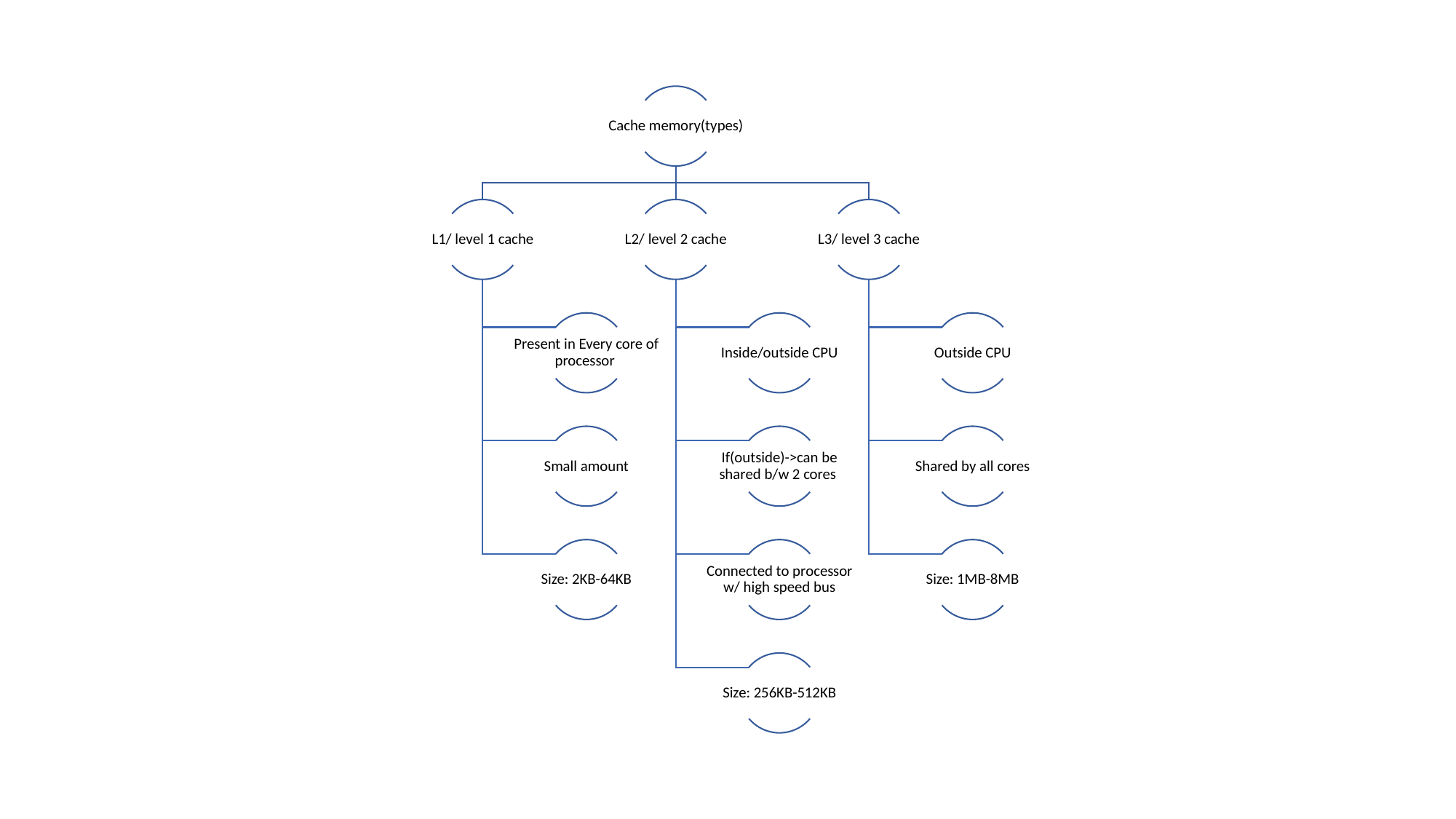

Cache memory(types)
L1/ level 1 cache
Present in Every core of processor
Small amount
Size: 2KB-64KB
L2/ level 2 cache
Inside/outside CPU
If(outside)->can be shared b/w 2 cores
Connected to processor w/ high speed bus
Size: 256KB-512KB
L3/ level 3 cache
Outside CPU
Shared by all cores
Size: 1MB-8MB